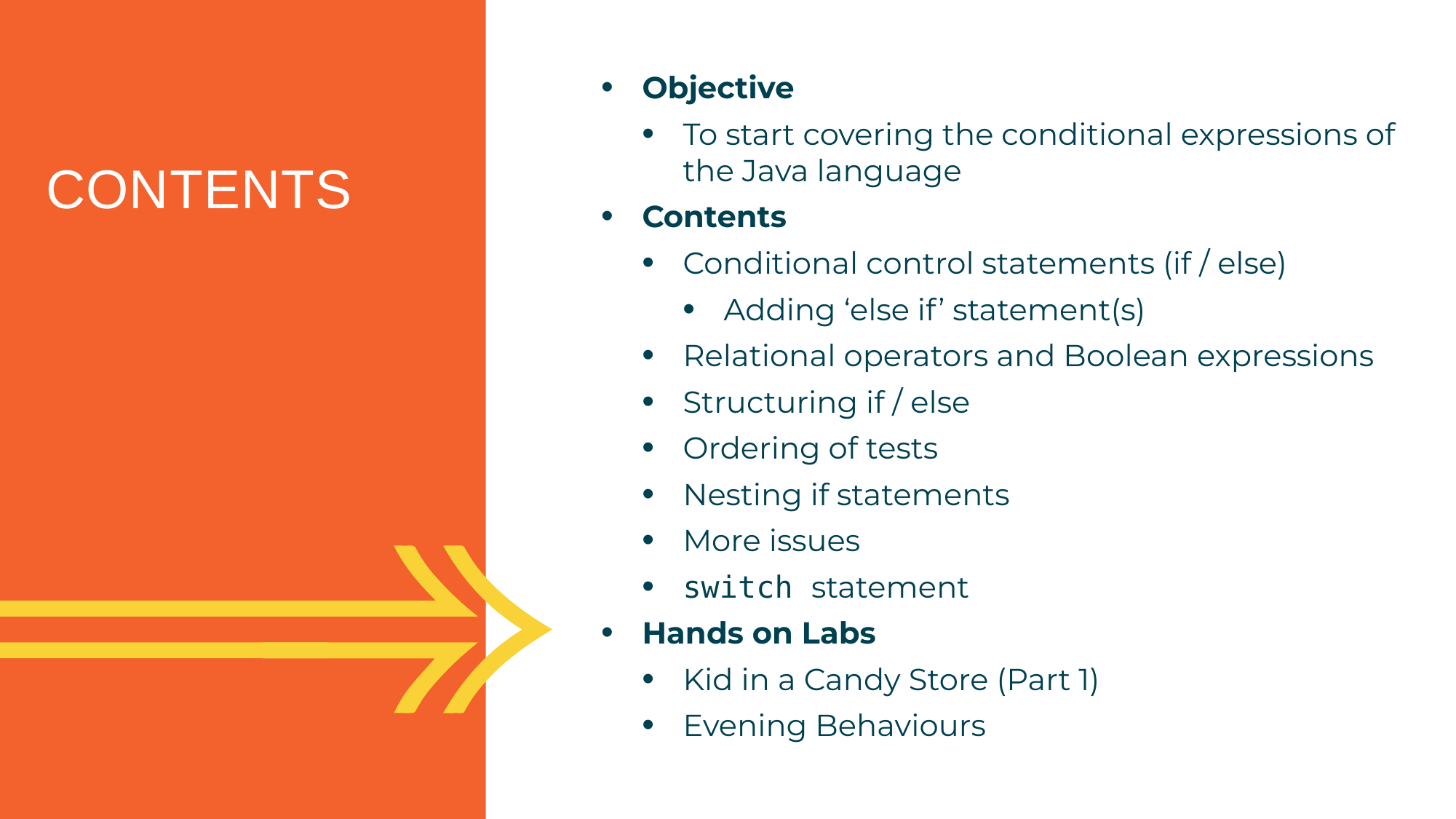

Objective
To start covering the conditional expressions of the Java language
Contents
Conditional control statements (if / else)
Adding ‘else if’ statement(s)
Relational operators and Boolean expressions
Structuring if / else
Ordering of tests
Nesting if statements
More issues
switch statement
Hands on Labs
Kid in a Candy Store (Part 1)
Evening Behaviours
Contents